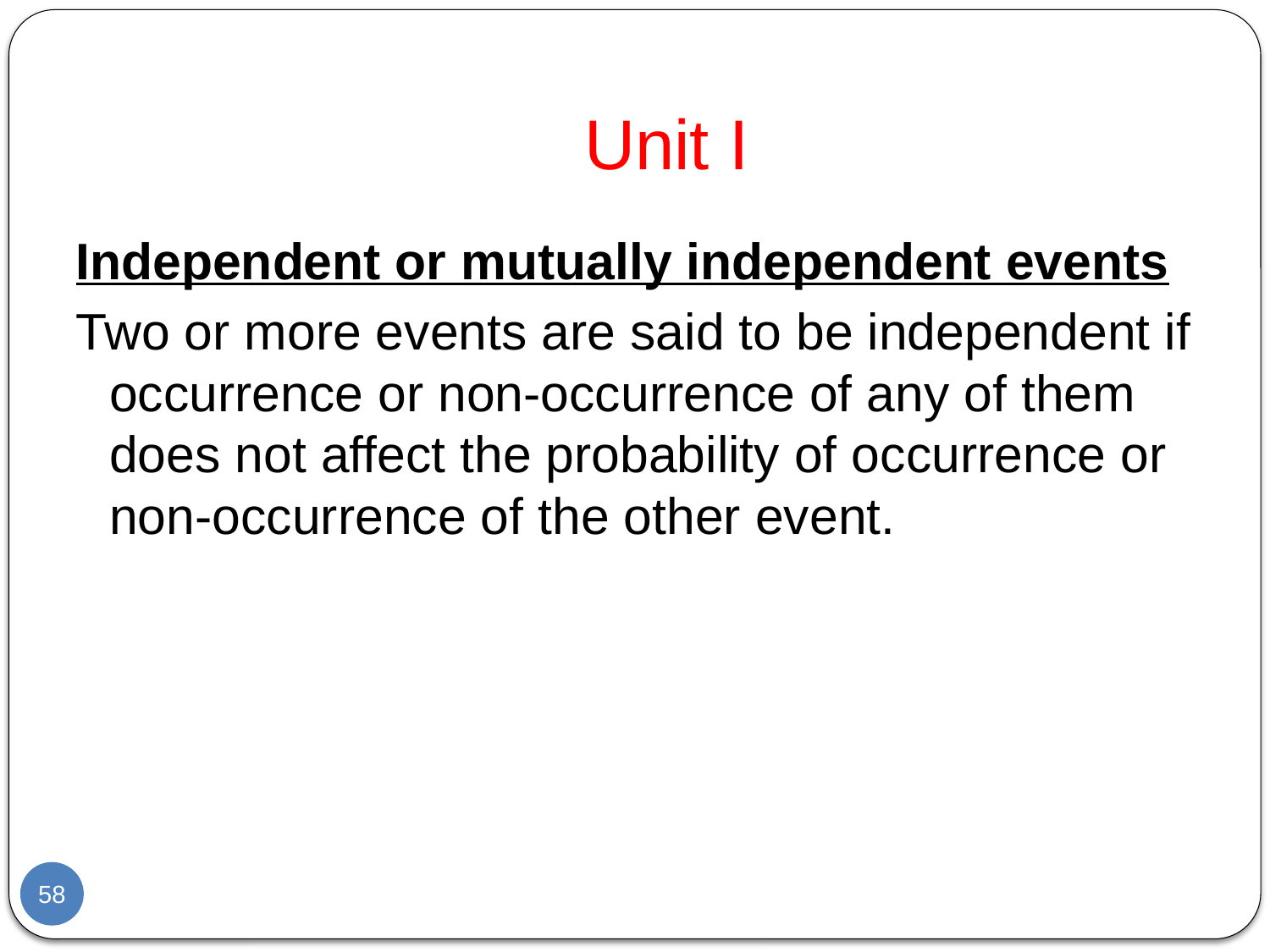

# Unit I
Independent or mutually independent events
Two or more events are said to be independent if occurrence or non-occurrence of any of them does not affect the probability of occurrence or non-occurrence of the other event.

58